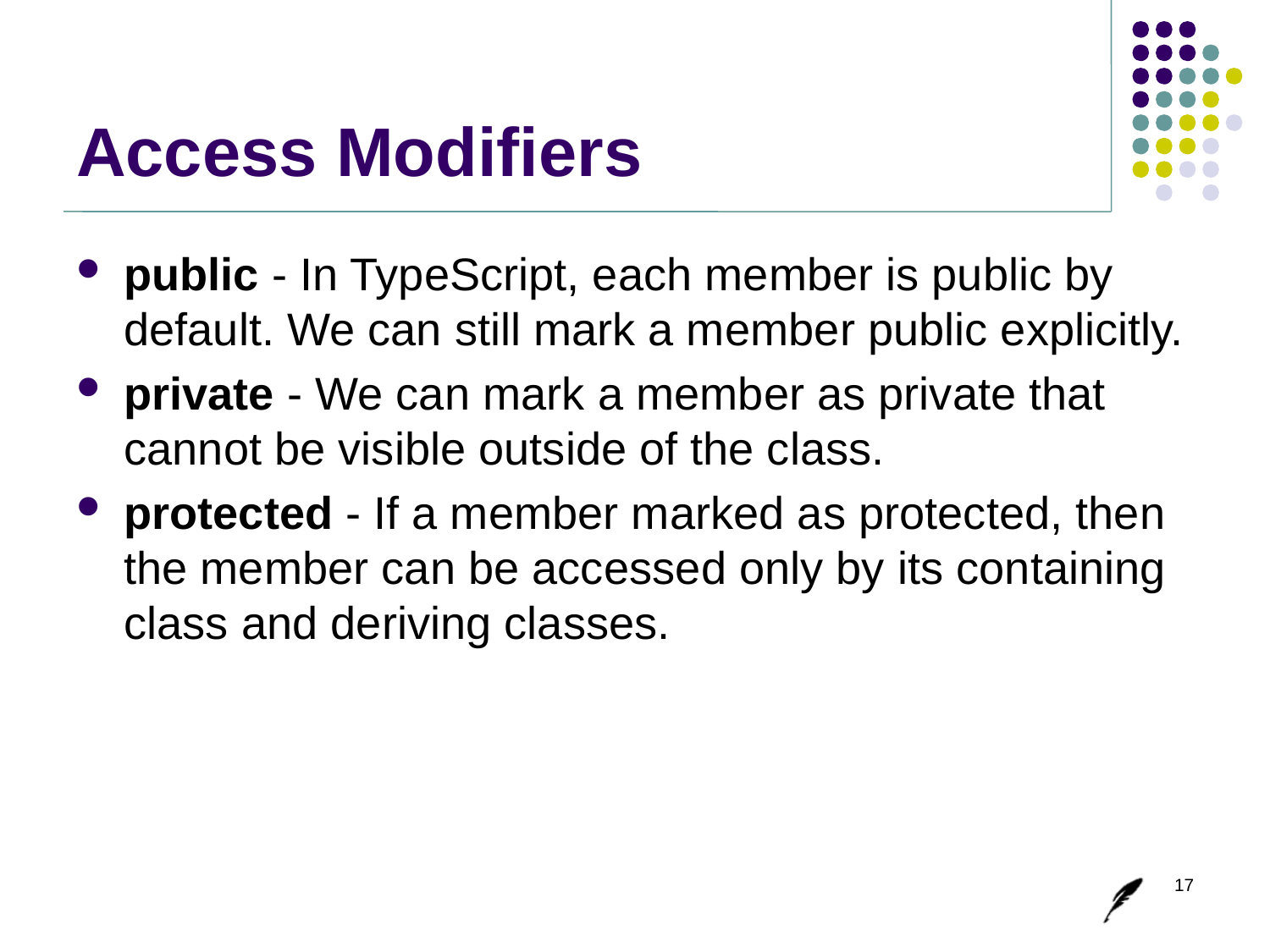

# Access Modifiers
public - In TypeScript, each member is public by default. We can still mark a member public explicitly.
private - We can mark a member as private that cannot be visible outside of the class.
protected - If a member marked as protected, then the member can be accessed only by its containing class and deriving classes.
17